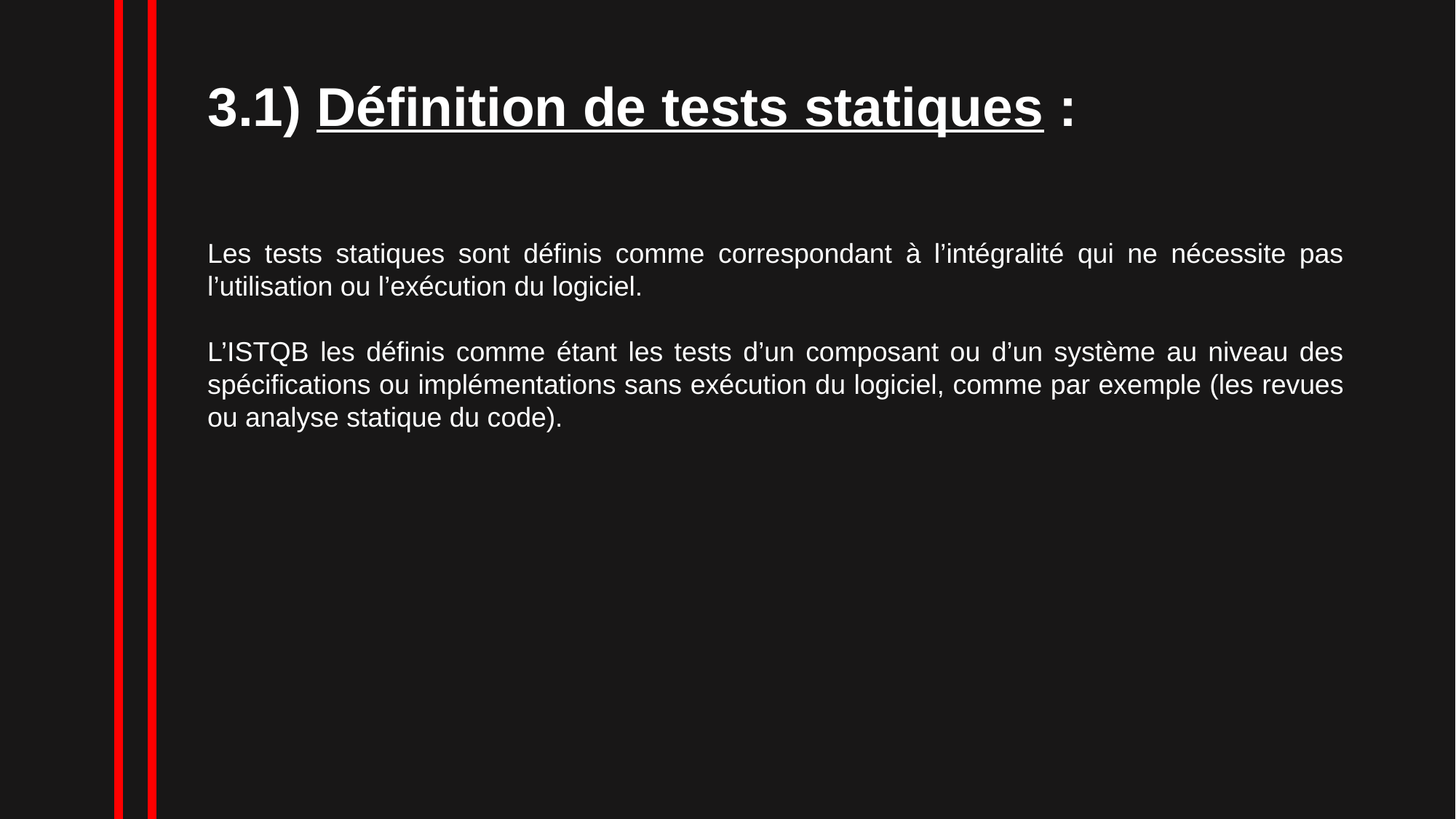

3.1) Définition de tests statiques :
Les tests statiques sont définis comme correspondant à l’intégralité qui ne nécessite pas l’utilisation ou l’exécution du logiciel.

L’ISTQB les définis comme étant les tests d’un composant ou d’un système au niveau des spécifications ou implémentations sans exécution du logiciel, comme par exemple (les revues ou analyse statique du code).